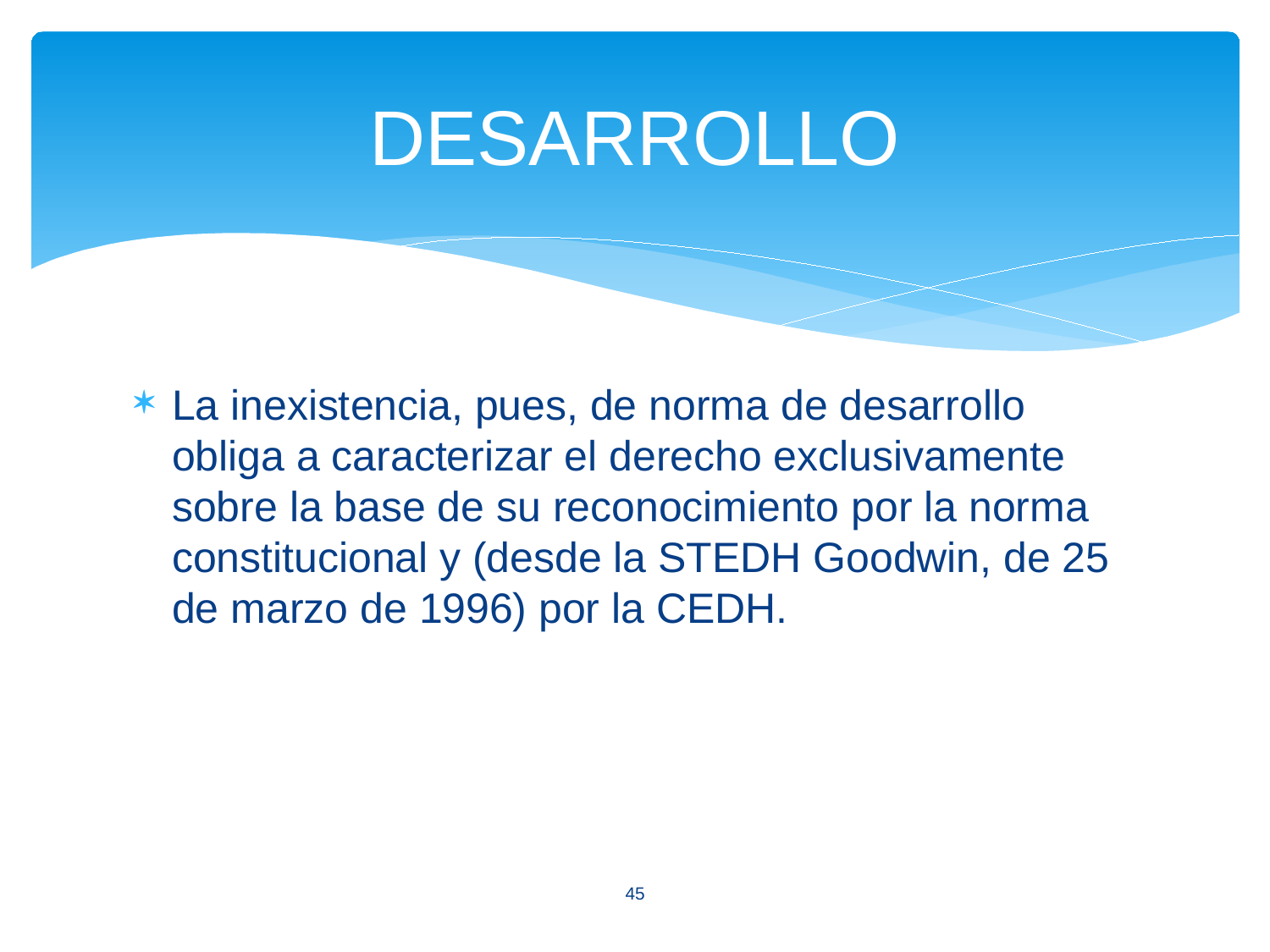

# DESARROLLO
La inexistencia, pues, de norma de desarrollo obliga a caracterizar el derecho exclusivamente sobre la base de su reconocimiento por la norma constitucional y (desde la STEDH Goodwin, de 25 de marzo de 1996) por la CEDH.
45